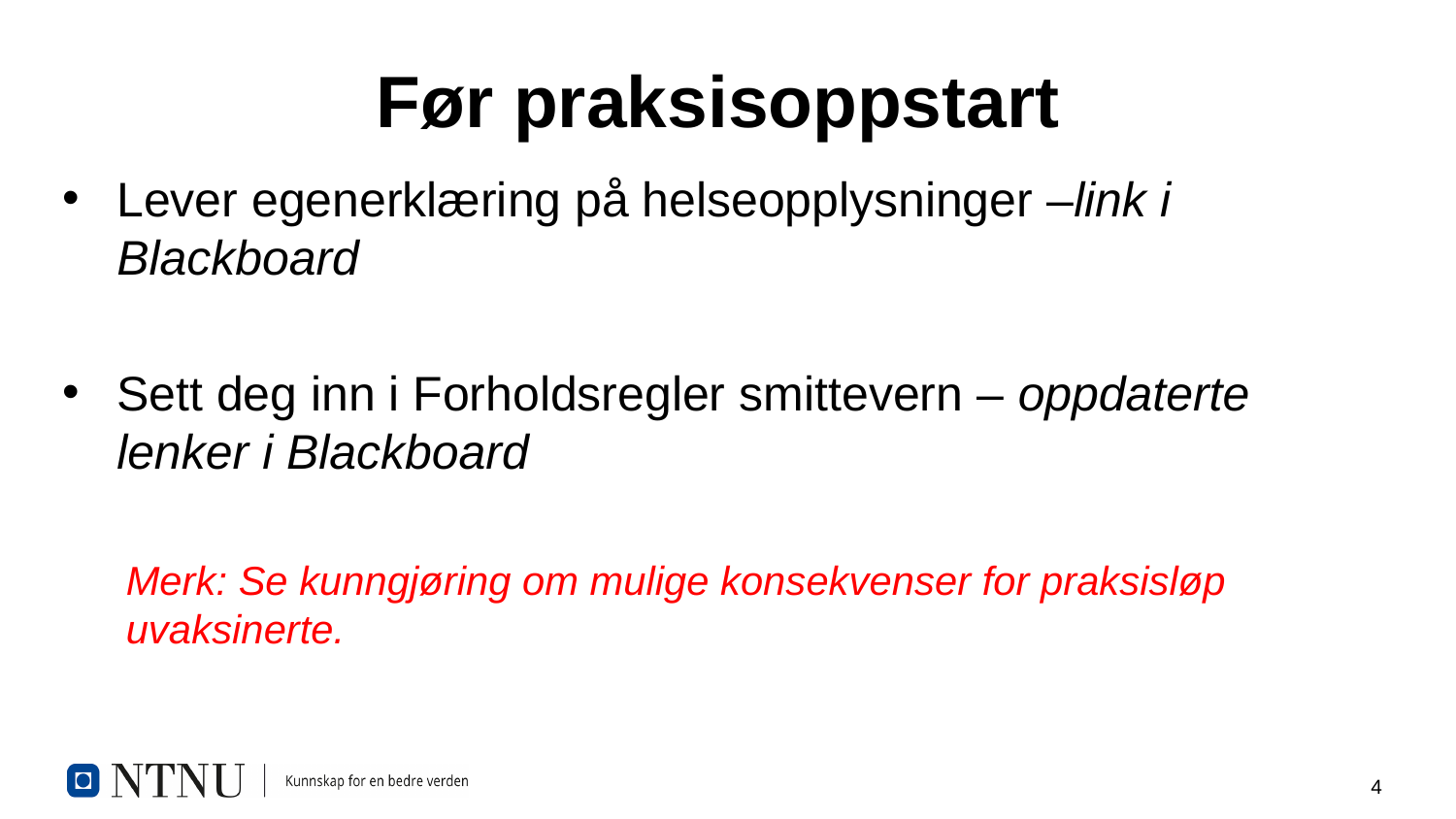

# Før praksisoppstart
Lever egenerklæring på helseopplysninger –link i Blackboard

Sett deg inn i Forholdsregler smittevern – oppdaterte lenker i Blackboard

Merk: Se kunngjøring om mulige konsekvenser for praksisløp uvaksinerte.